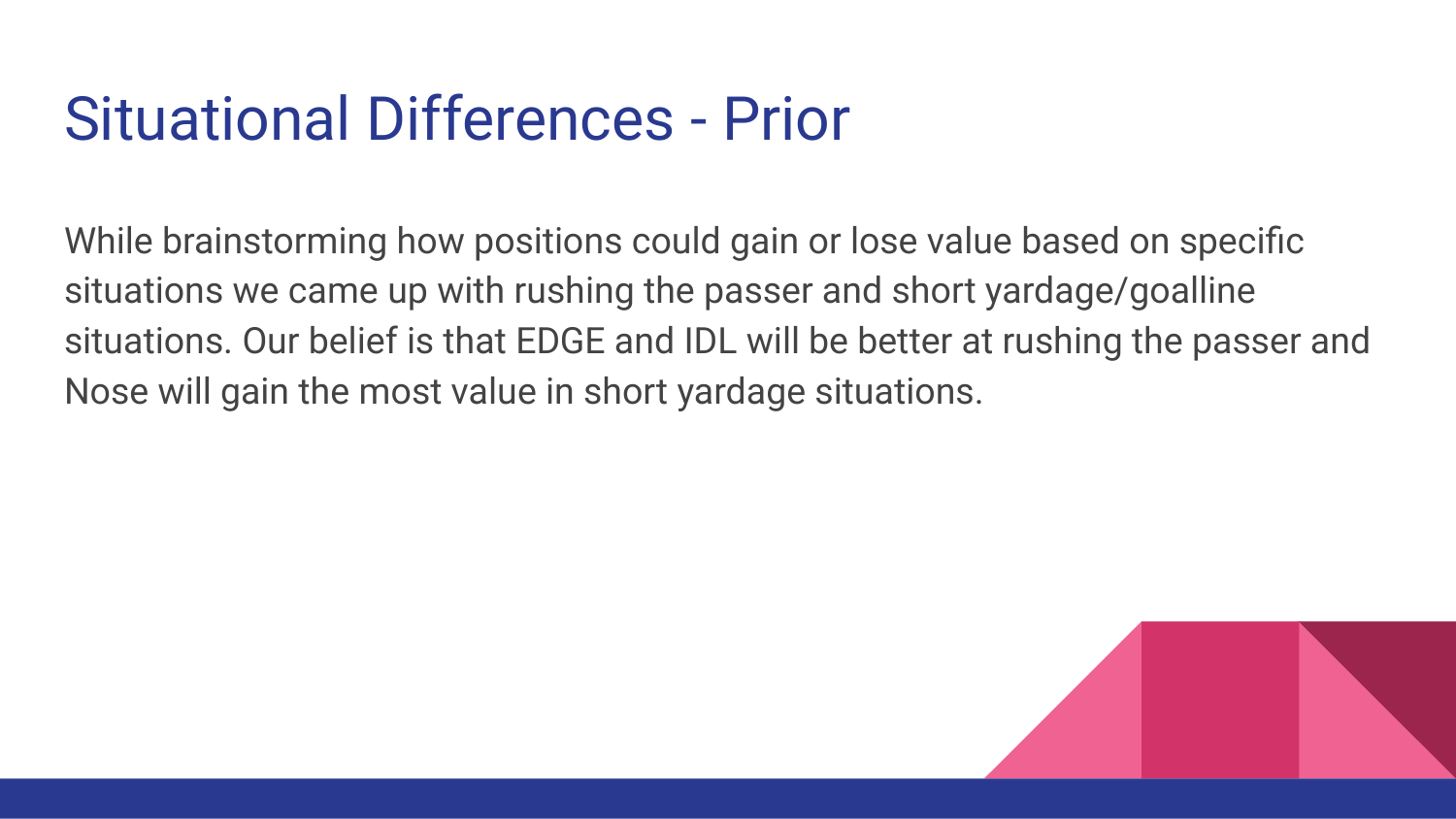

# Situational Differences - Prior
While brainstorming how positions could gain or lose value based on specific situations we came up with rushing the passer and short yardage/goalline situations. Our belief is that EDGE and IDL will be better at rushing the passer and Nose will gain the most value in short yardage situations.